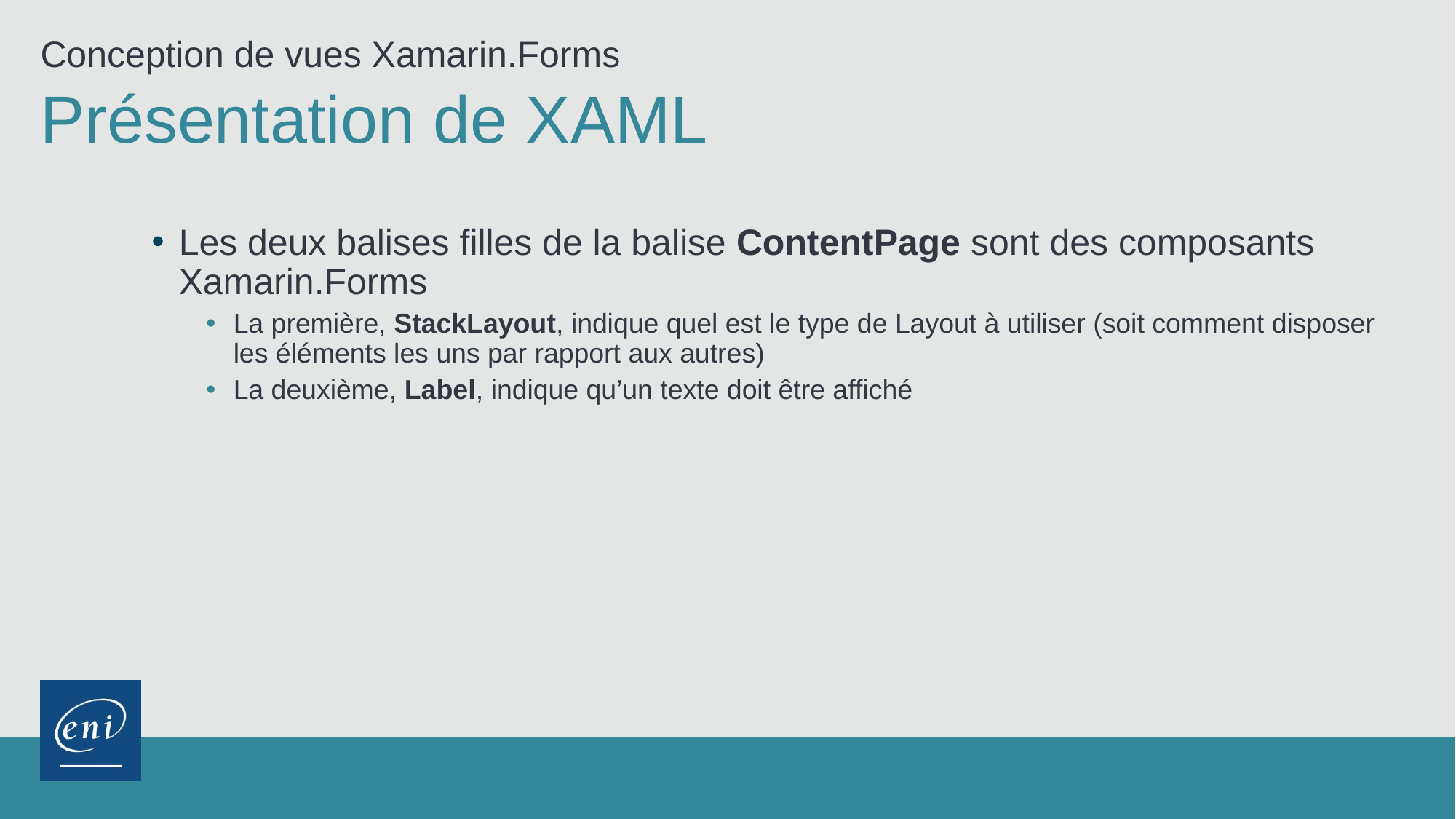

Conception de vues Xamarin.Forms
# Présentation de XAML
Les deux balises filles de la balise ContentPage sont des composants Xamarin.Forms
La première, StackLayout, indique quel est le type de Layout à utiliser (soit comment disposer les éléments les uns par rapport aux autres)
La deuxième, Label, indique qu’un texte doit être affiché